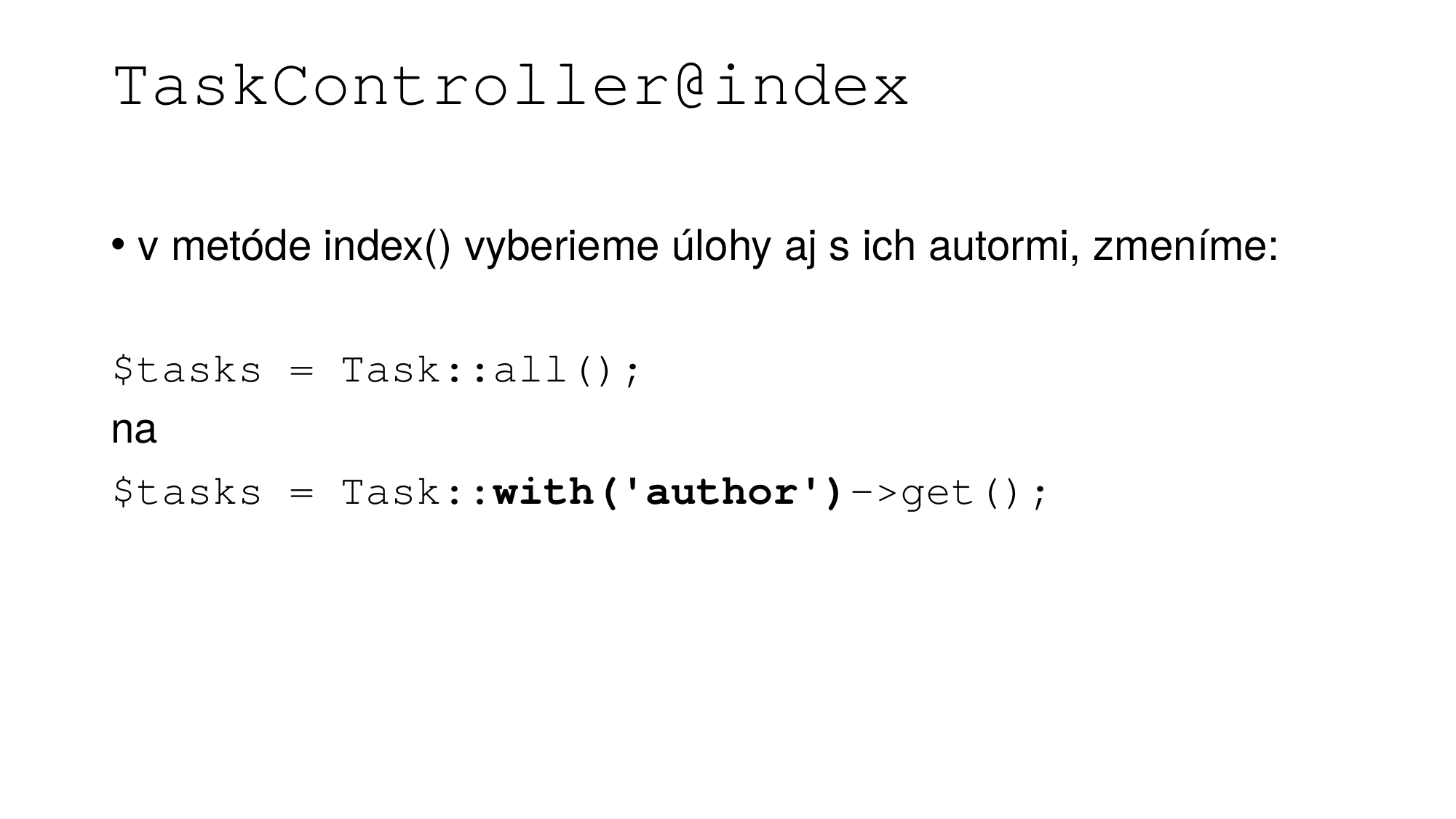

# TaskController@index
v metóde index() vyberieme úlohy aj s ich autormi, zmeníme:

$tasks = Task::all();
na
$tasks = Task::with('author')->get();